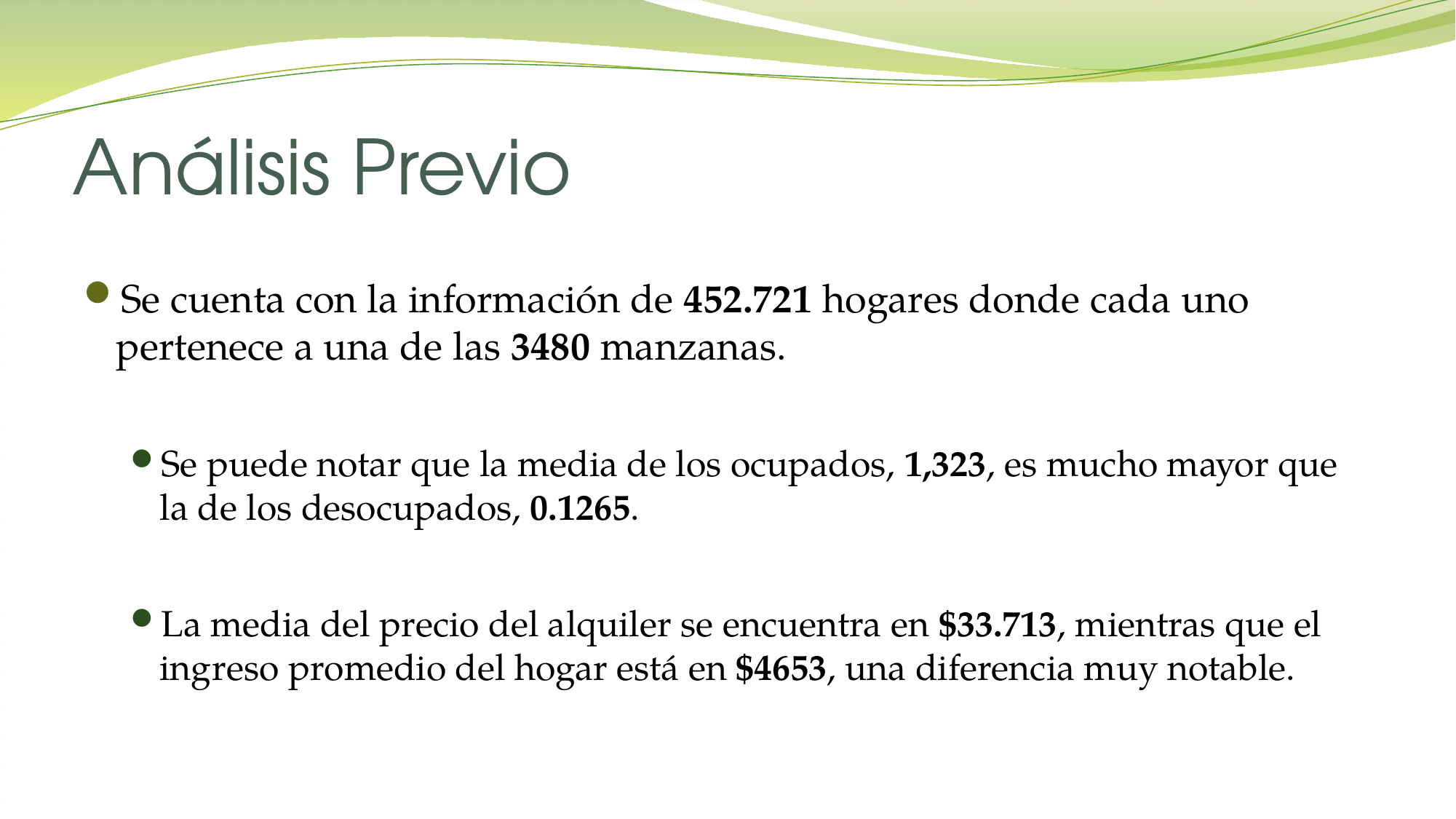

# Análisis Previo
Se cuenta con la información de 452.721 hogares donde cada uno pertenece a una de las 3480 manzanas.

Se puede notar que la media de los ocupados, 1,323, es mucho mayor que la de los desocupados, 0.1265.

La media del precio del alquiler se encuentra en $33.713, mientras que el ingreso promedio del hogar está en $4653, una diferencia muy notable.